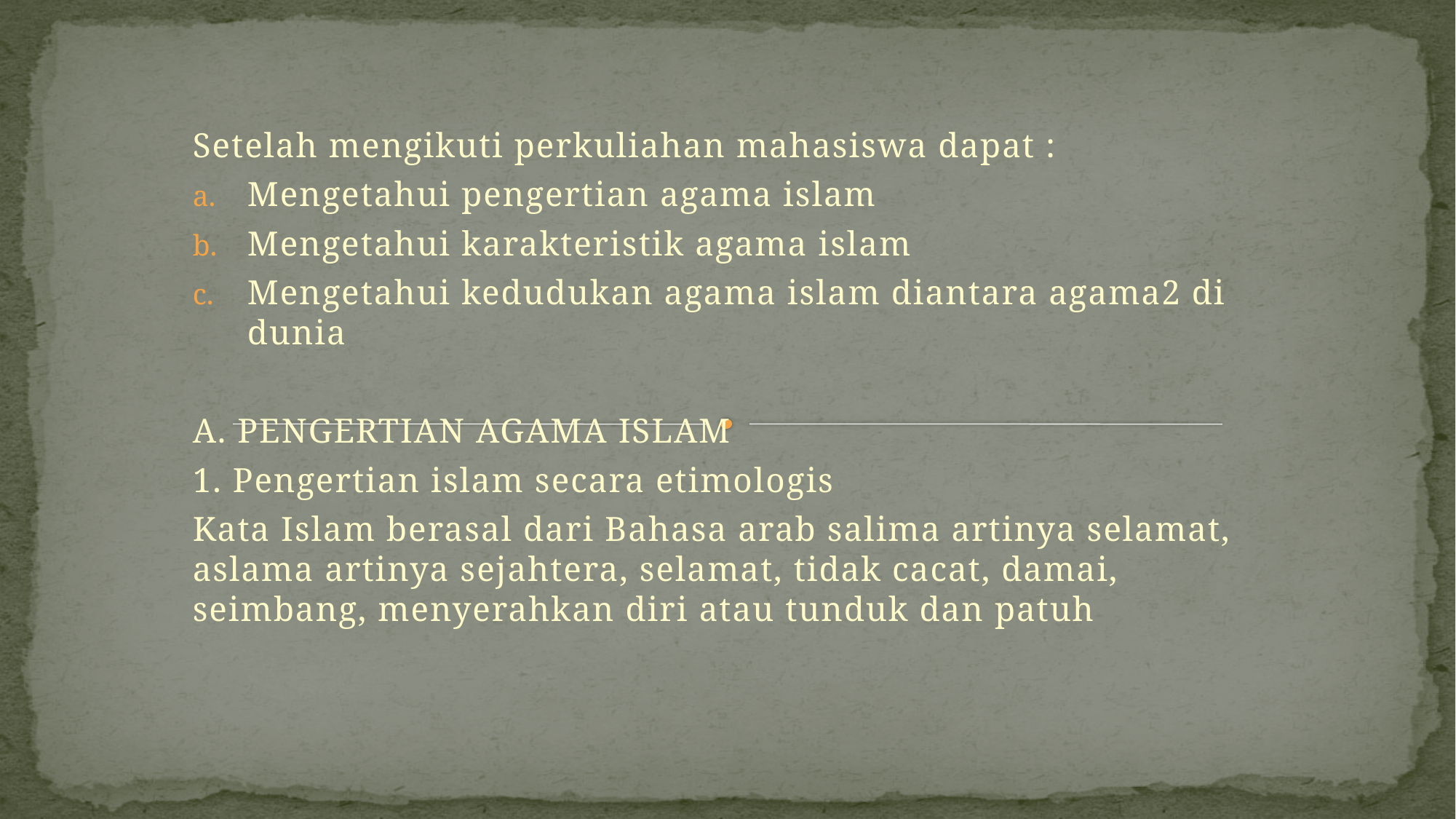

Setelah mengikuti perkuliahan mahasiswa dapat :
Mengetahui pengertian agama islam
Mengetahui karakteristik agama islam
Mengetahui kedudukan agama islam diantara agama2 di dunia

A. PENGERTIAN AGAMA ISLAM
1. Pengertian islam secara etimologis
Kata Islam berasal dari Bahasa arab salima artinya selamat, aslama artinya sejahtera, selamat, tidak cacat, damai, seimbang, menyerahkan diri atau tunduk dan patuh